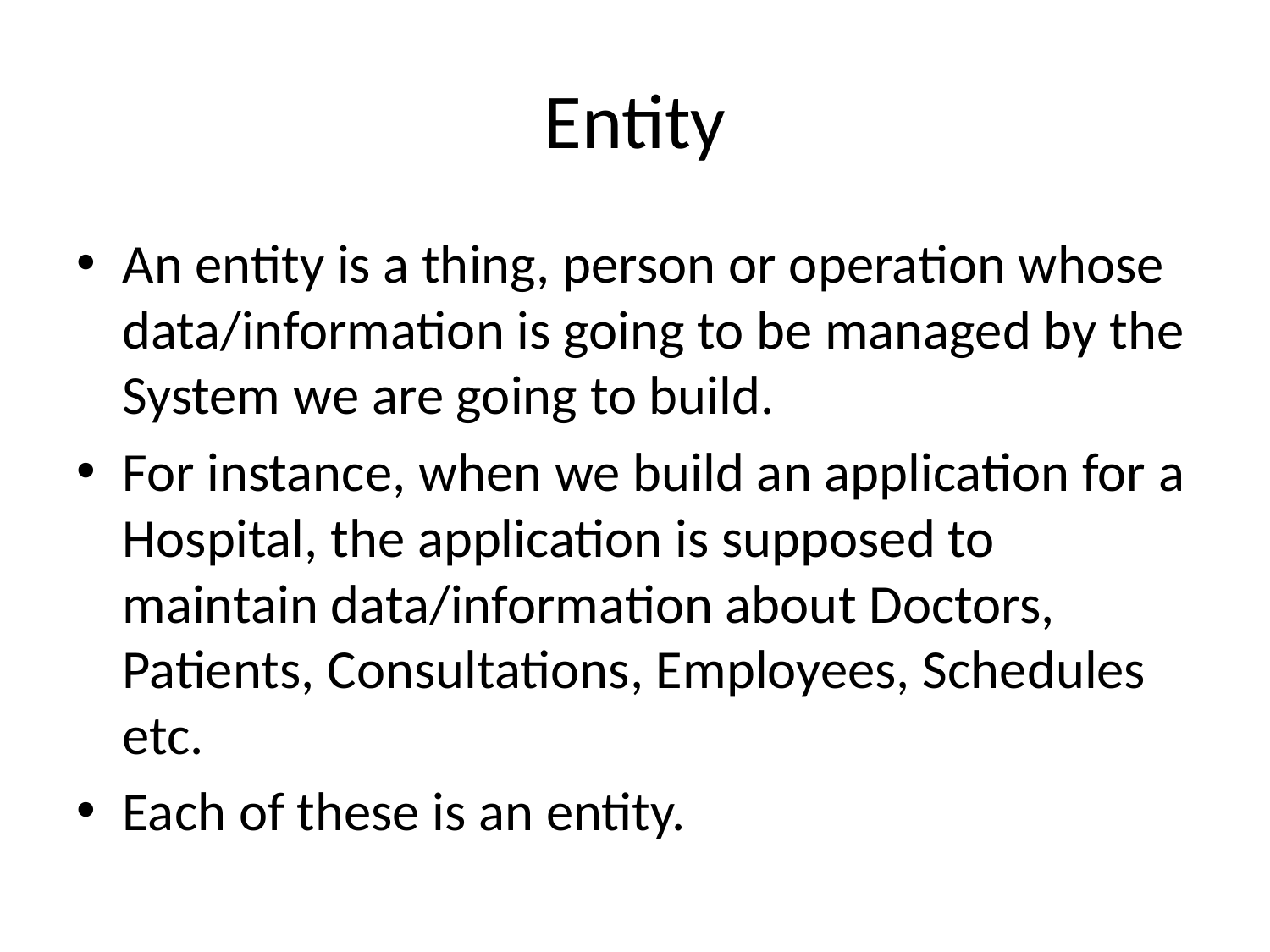

# Entity
An entity is a thing, person or operation whose data/information is going to be managed by the System we are going to build.
For instance, when we build an application for a Hospital, the application is supposed to maintain data/information about Doctors, Patients, Consultations, Employees, Schedules etc.
Each of these is an entity.